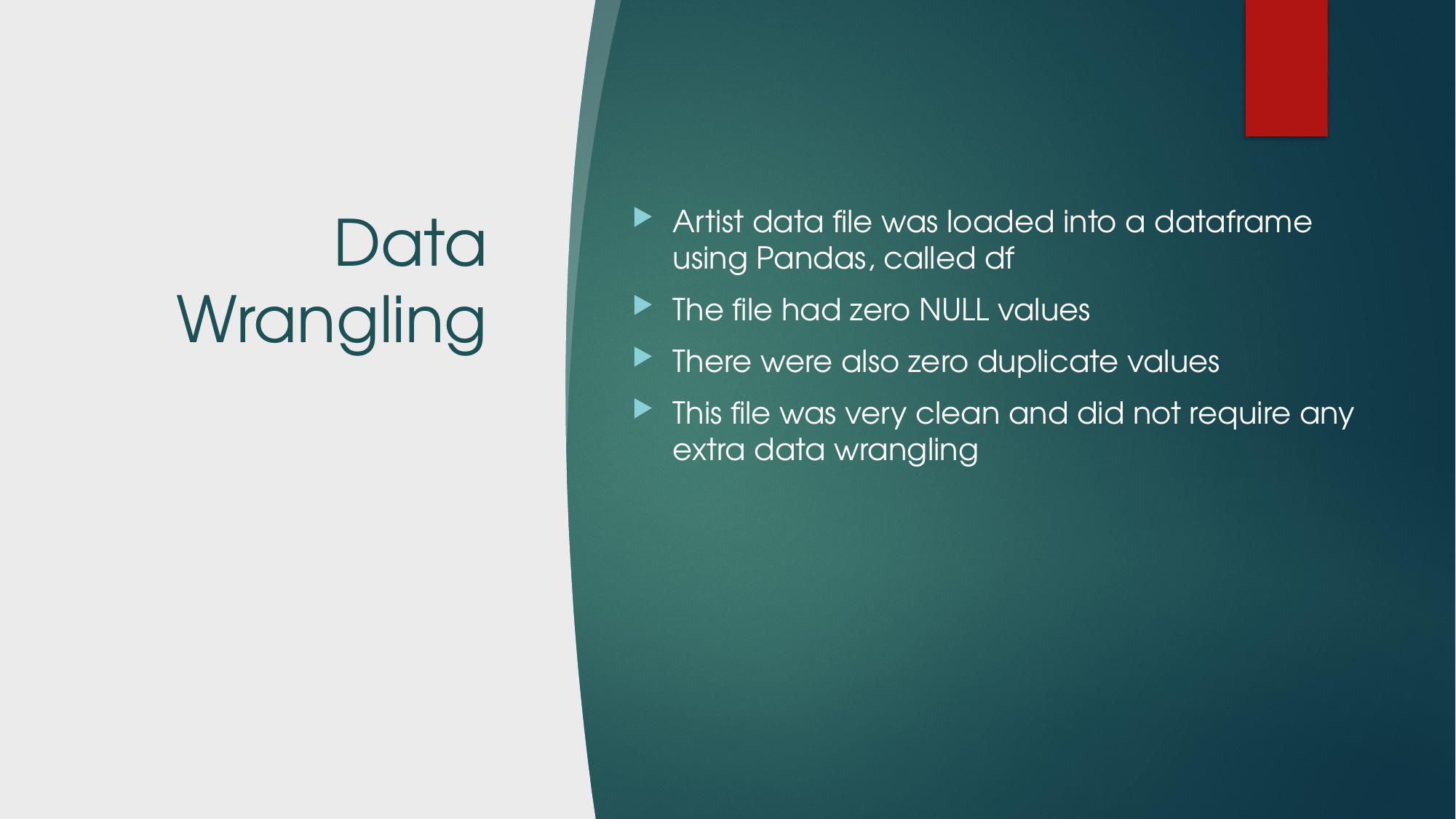

# Data Wrangling
Artist data file was loaded into a dataframe using Pandas, called df
The file had zero NULL values
There were also zero duplicate values
This file was very clean and did not require any extra data wrangling